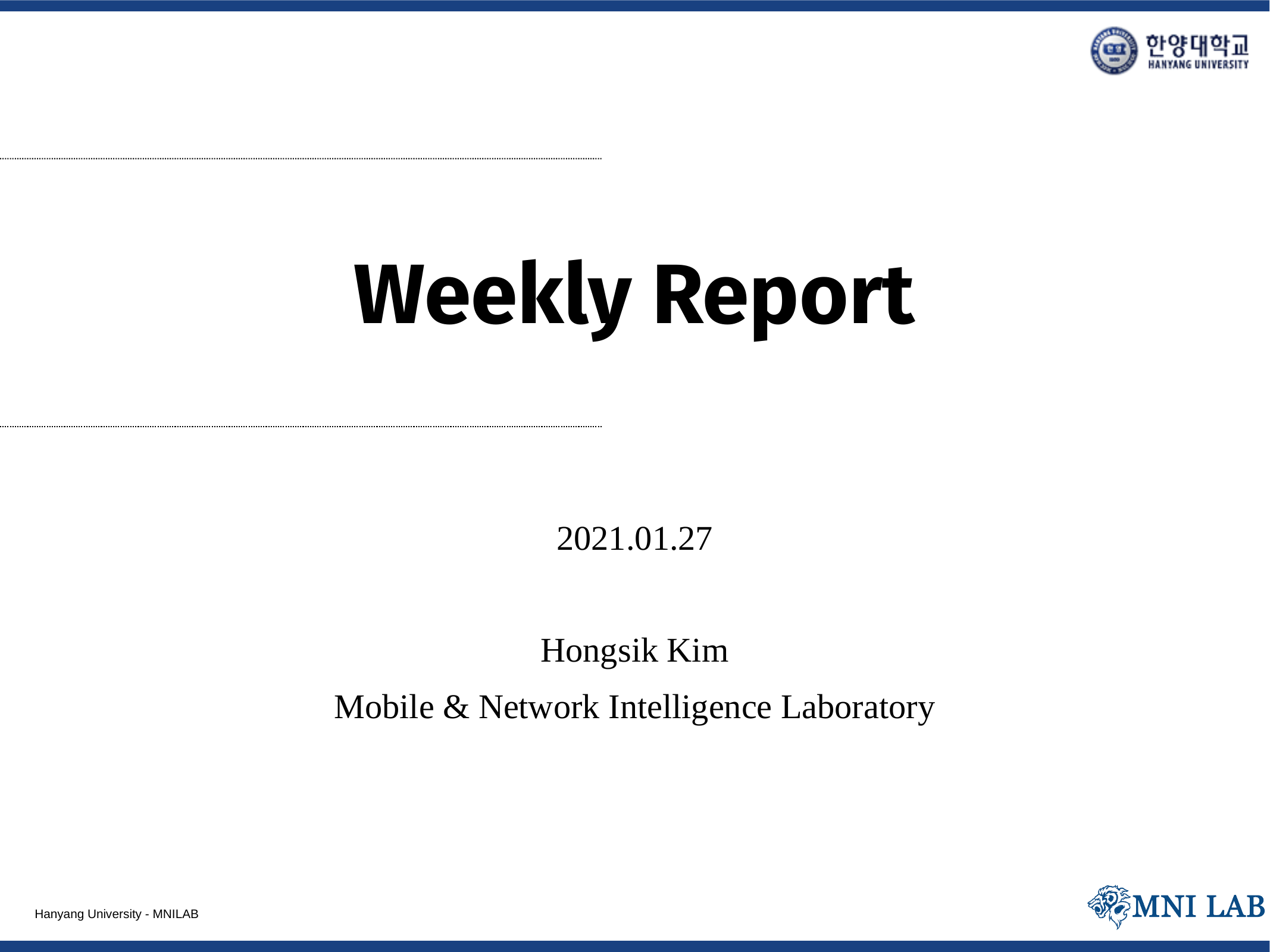

# Weekly Report
2021.01.27

Hongsik Kim
Mobile & Network Intelligence Laboratory